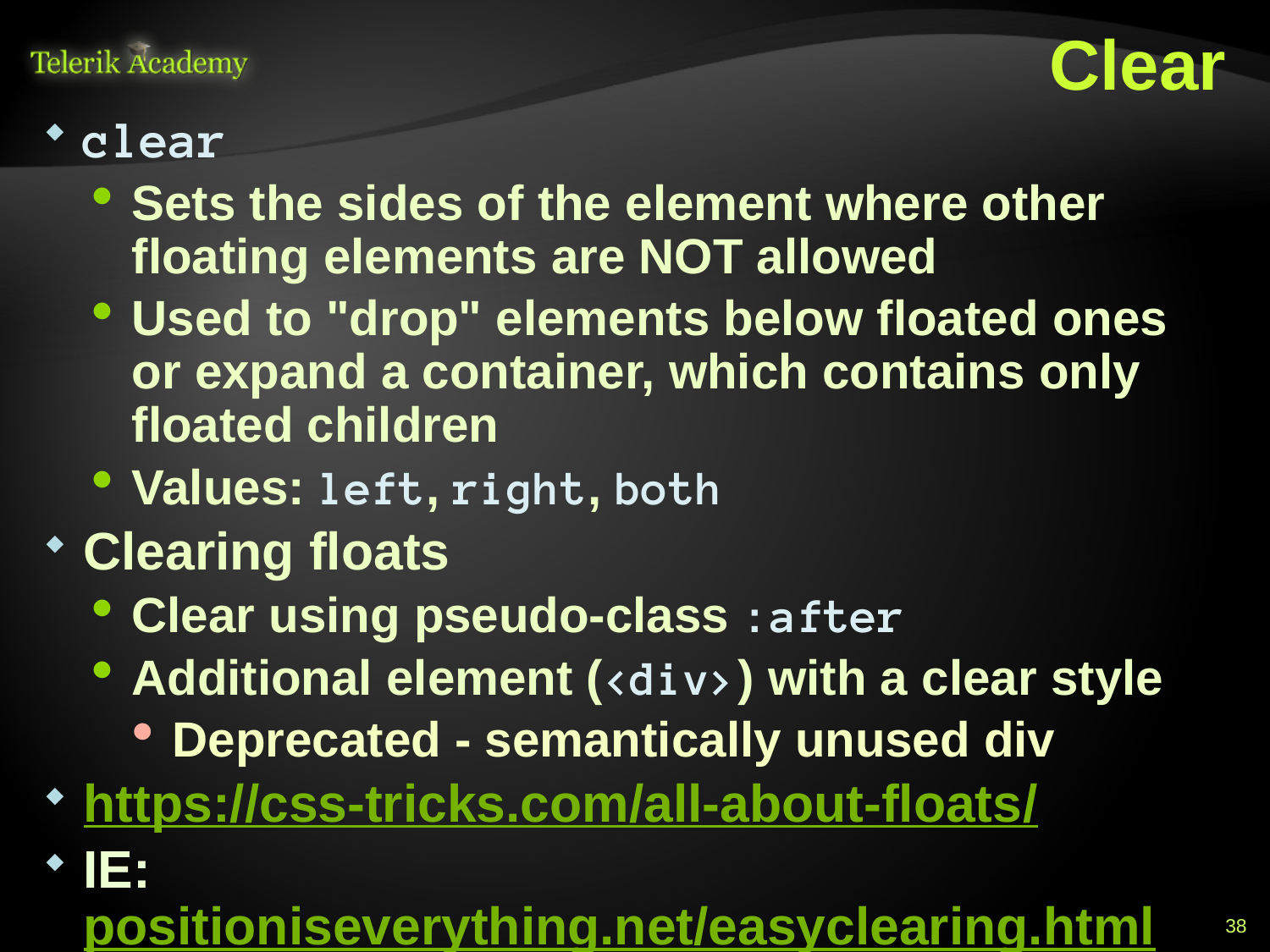

# Clear
clear
Sets the sides of the element where other floating elements are NOT allowed
Used to "drop" elements below floated ones or expand a container, which contains only floated children
Values: left, right, both
Clearing floats
Clear using pseudo-class :after
Additional element (<div>) with a clear style
Deprecated - semantically unused div
https://css-tricks.com/all-about-floats/
IE: positioniseverything.net/easyclearing.html
38